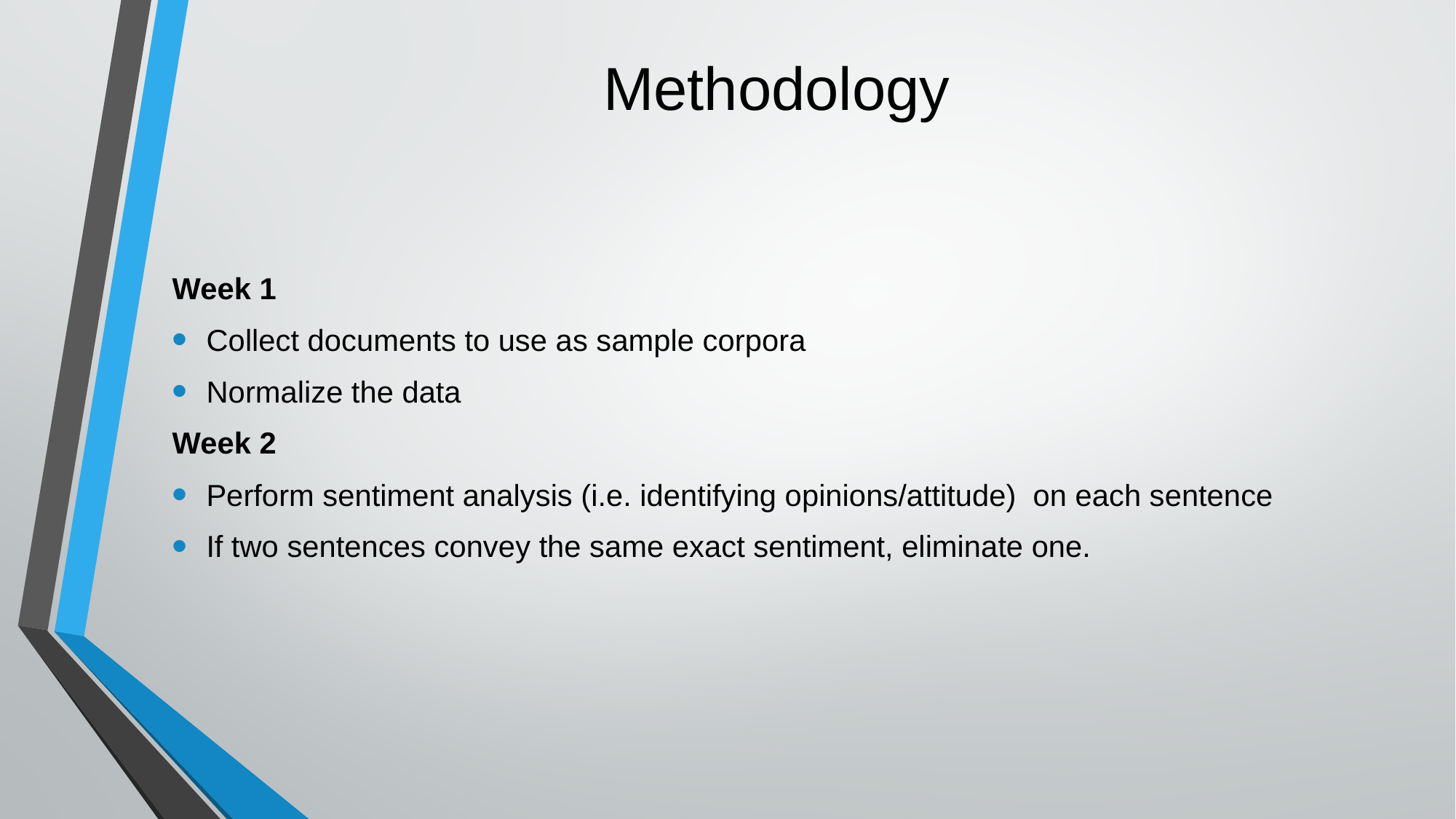

# Methodology
Week 1
Collect documents to use as sample corpora
Normalize the data
Week 2
Perform sentiment analysis (i.e. identifying opinions/attitude)  on each sentence
If two sentences convey the same exact sentiment, eliminate one.